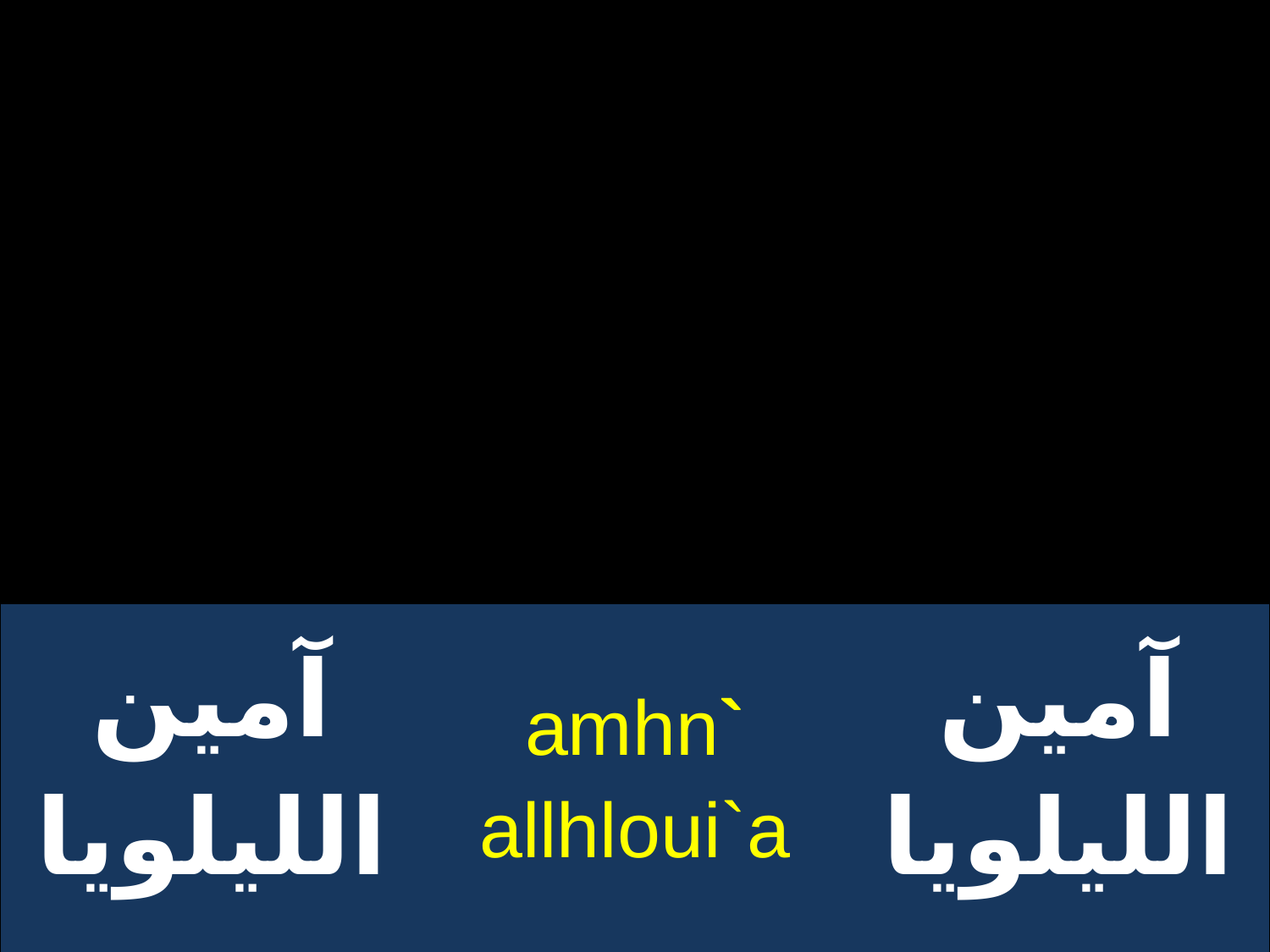

| آمين الليلويا | `amhn allhloui`a | آمين الليلويا |
| --- | --- | --- |